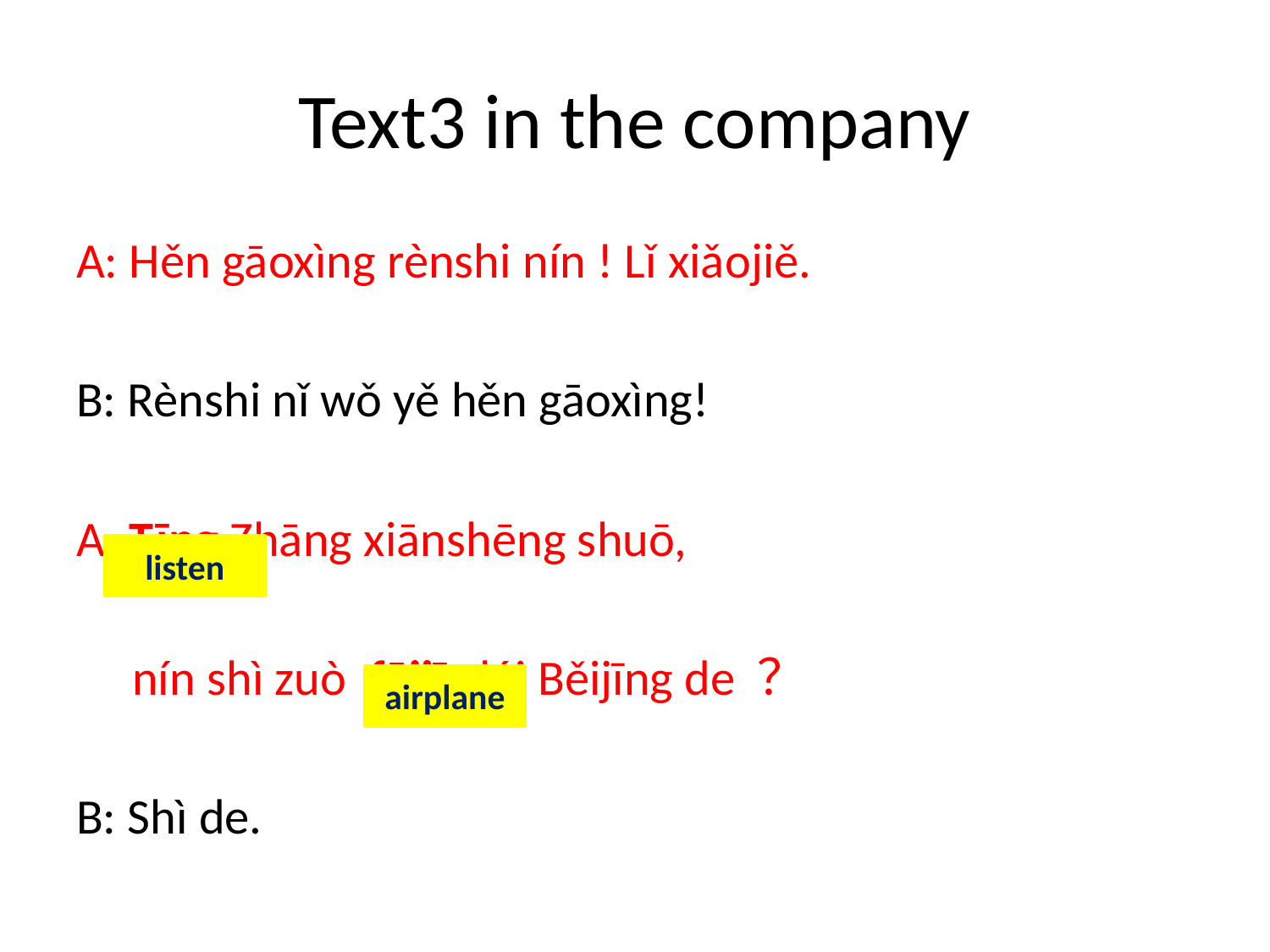

# Text3 in the company
A: Hěn gāoxìng rènshi nín ! Lǐ xiǎojiě.

B: Rènshi nǐ wǒ yě hěn gāoxìng!

A: Tīng Zhāng xiānshēng shuō,

     nín shì zuò  fēijī   lái Běijīng de ？

B: Shì de.
listen
airplane